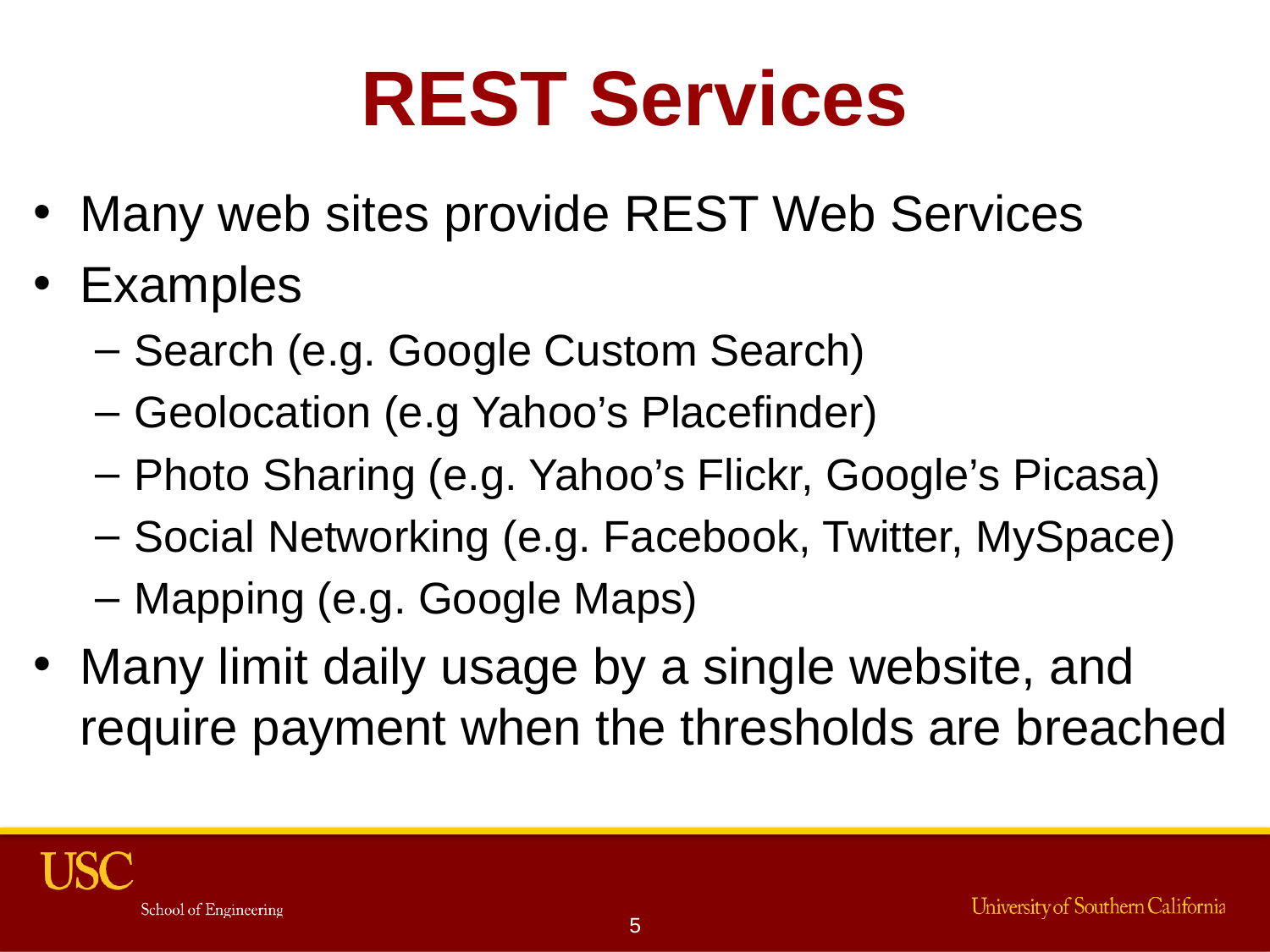

# REST Services
Many web sites provide REST Web Services
Examples
Search (e.g. Google Custom Search)
Geolocation (e.g Yahoo’s Placefinder)
Photo Sharing (e.g. Yahoo’s Flickr, Google’s Picasa)
Social Networking (e.g. Facebook, Twitter, MySpace)
Mapping (e.g. Google Maps)
Many limit daily usage by a single website, and require payment when the thresholds are breached
5